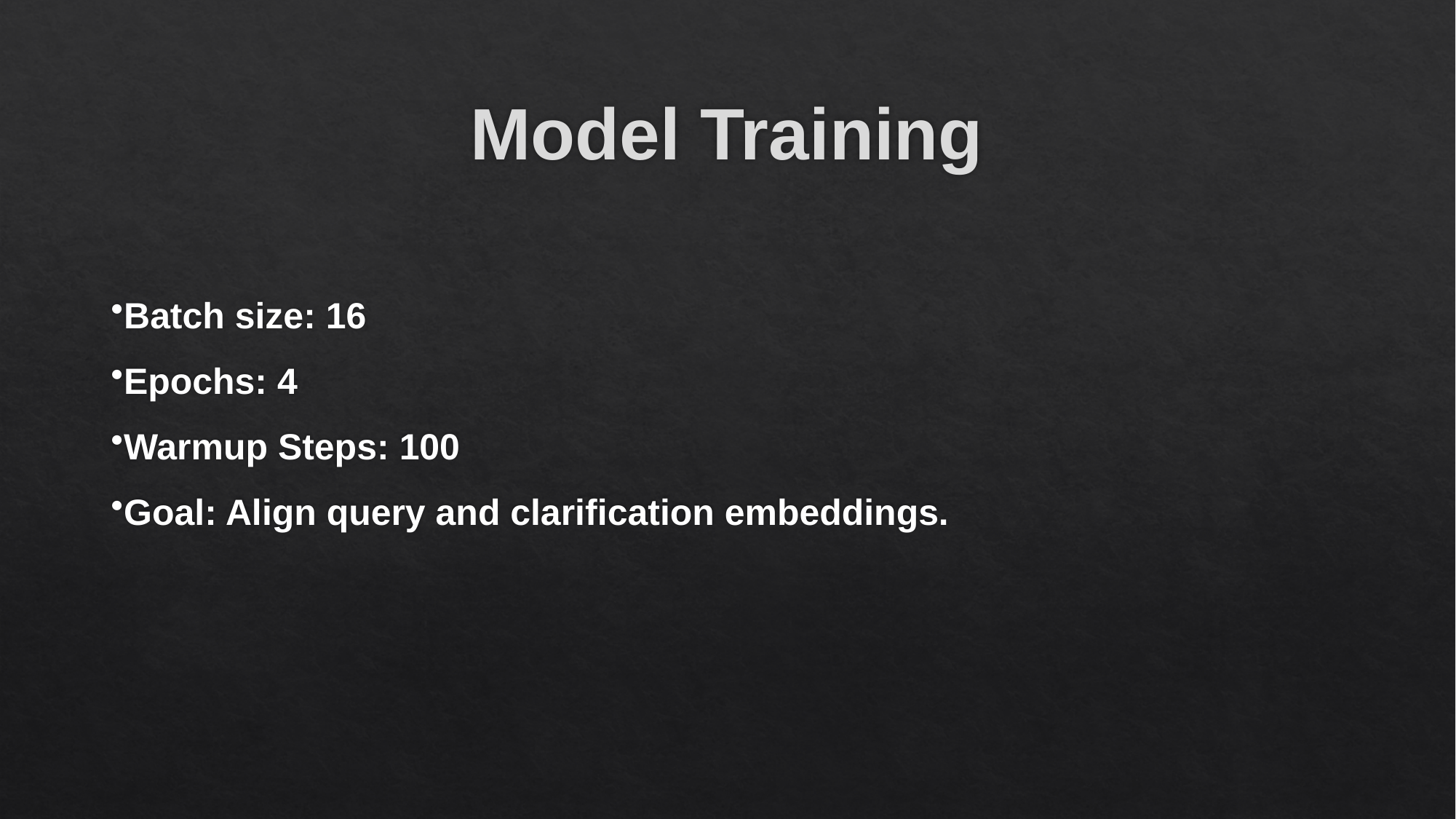

# Model Training
Batch size: 16
Epochs: 4
Warmup Steps: 100
Goal: Align query and clarification embeddings.